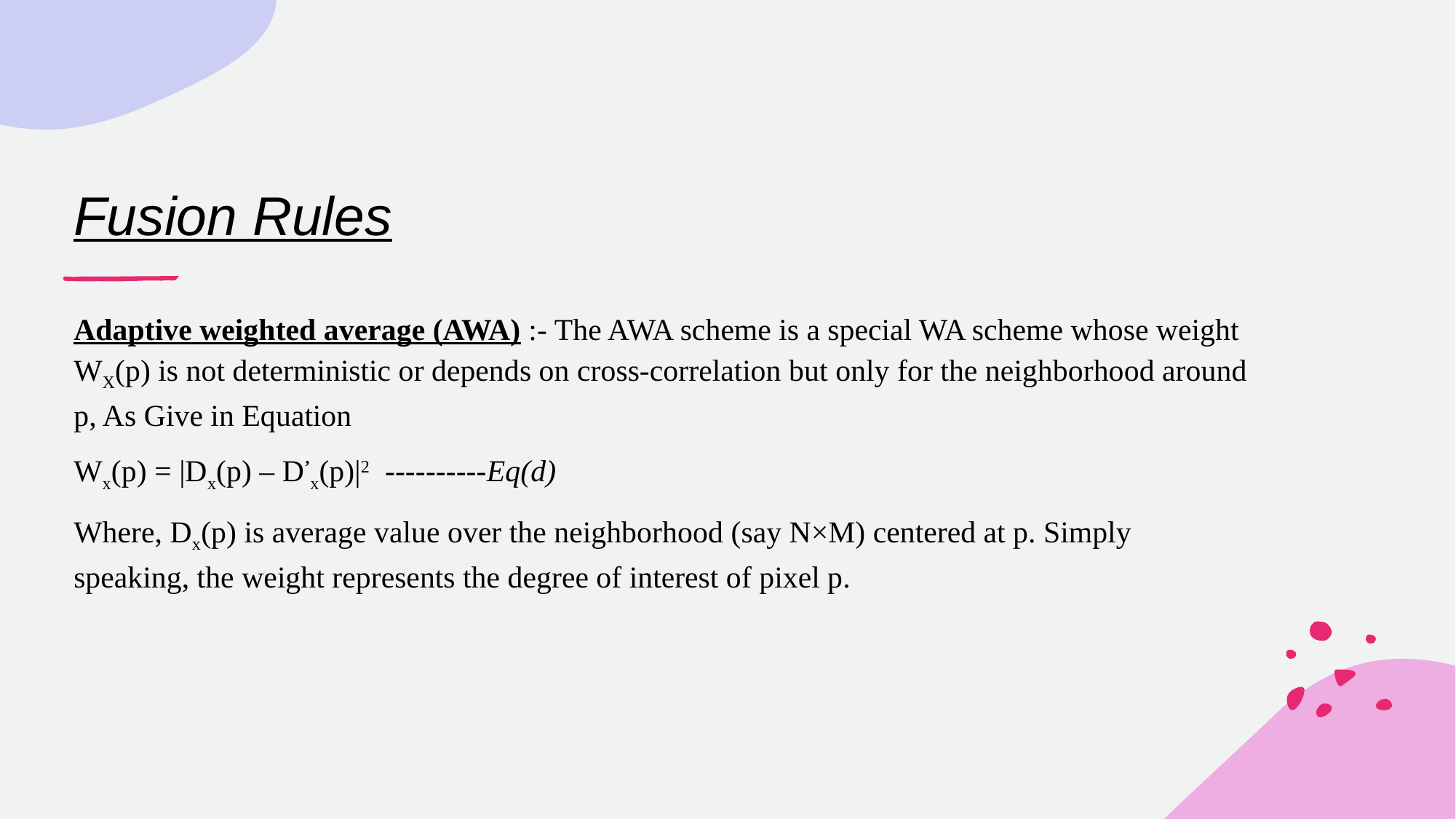

# Fusion Rules
Adaptive weighted average (AWA) :- The AWA scheme is a special WA scheme whose weight WX(p) is not deterministic or depends on cross-correlation but only for the neighborhood around p, As Give in Equation
Wx(p) = |Dx(p) – D’x(p)|2  ----------Eq(d)
Where, Dx(p) is average value over the neighborhood (say N×M) centered at p. Simply speaking, the weight represents the degree of interest of pixel p.